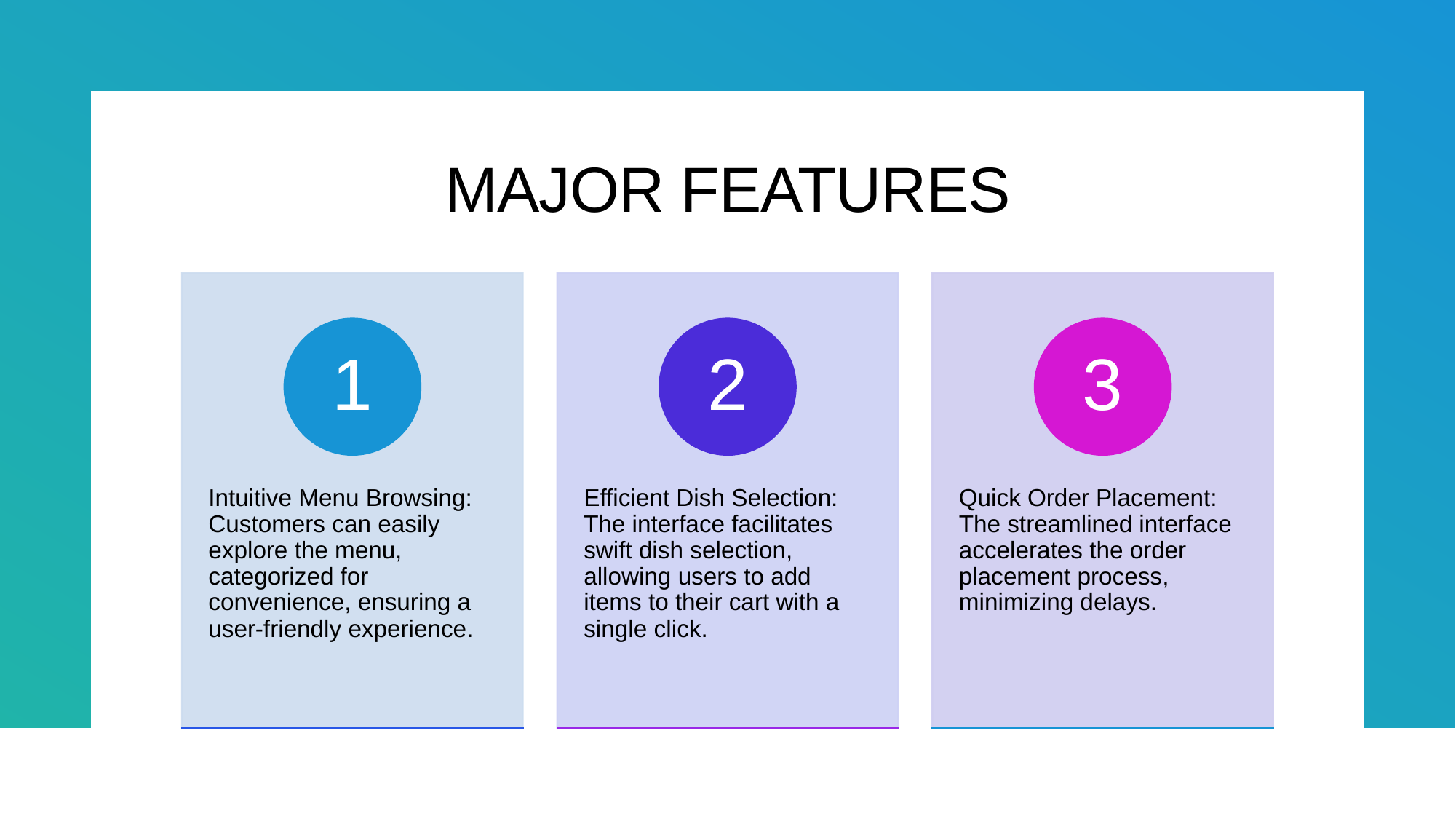

# MAJOR FEATURES
Intuitive Menu Browsing: Customers can easily explore the menu, categorized for convenience, ensuring a user-friendly experience.
1
Efficient Dish Selection: The interface facilitates swift dish selection, allowing users to add items to their cart with a single click.
2
Quick Order Placement: The streamlined interface accelerates the order placement process, minimizing delays.
3